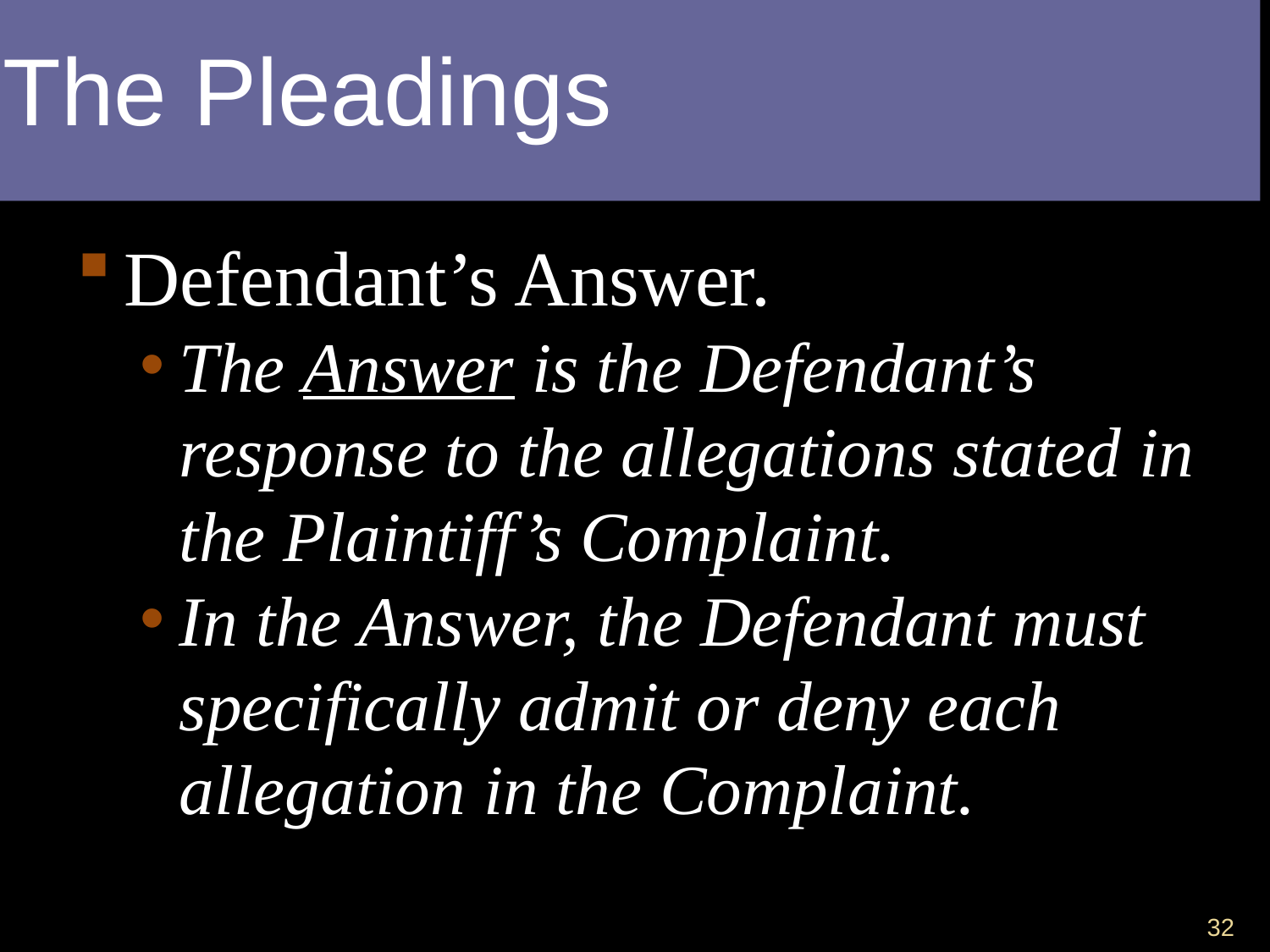

The Pleadings
Defendant’s Answer.
The Answer is the Defendant’s response to the allegations stated in the Plaintiff’s Complaint.
In the Answer, the Defendant must specifically admit or deny each allegation in the Complaint.

32